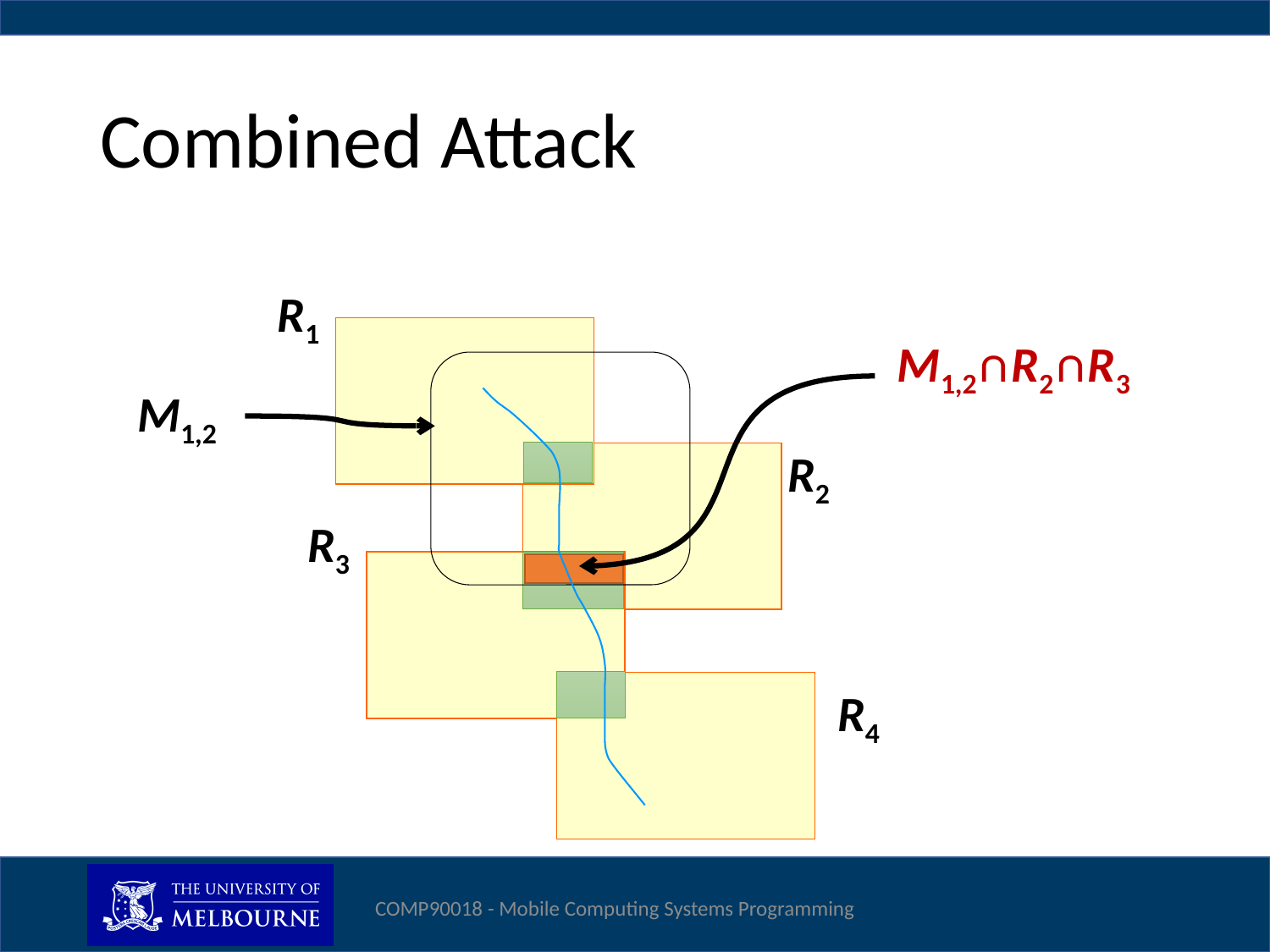

# Combined Attack
65
R1

M1,2∩R2∩R3

M1,2

R2

R3

R4
COMP90018 - Mobile Computing Systems Programming